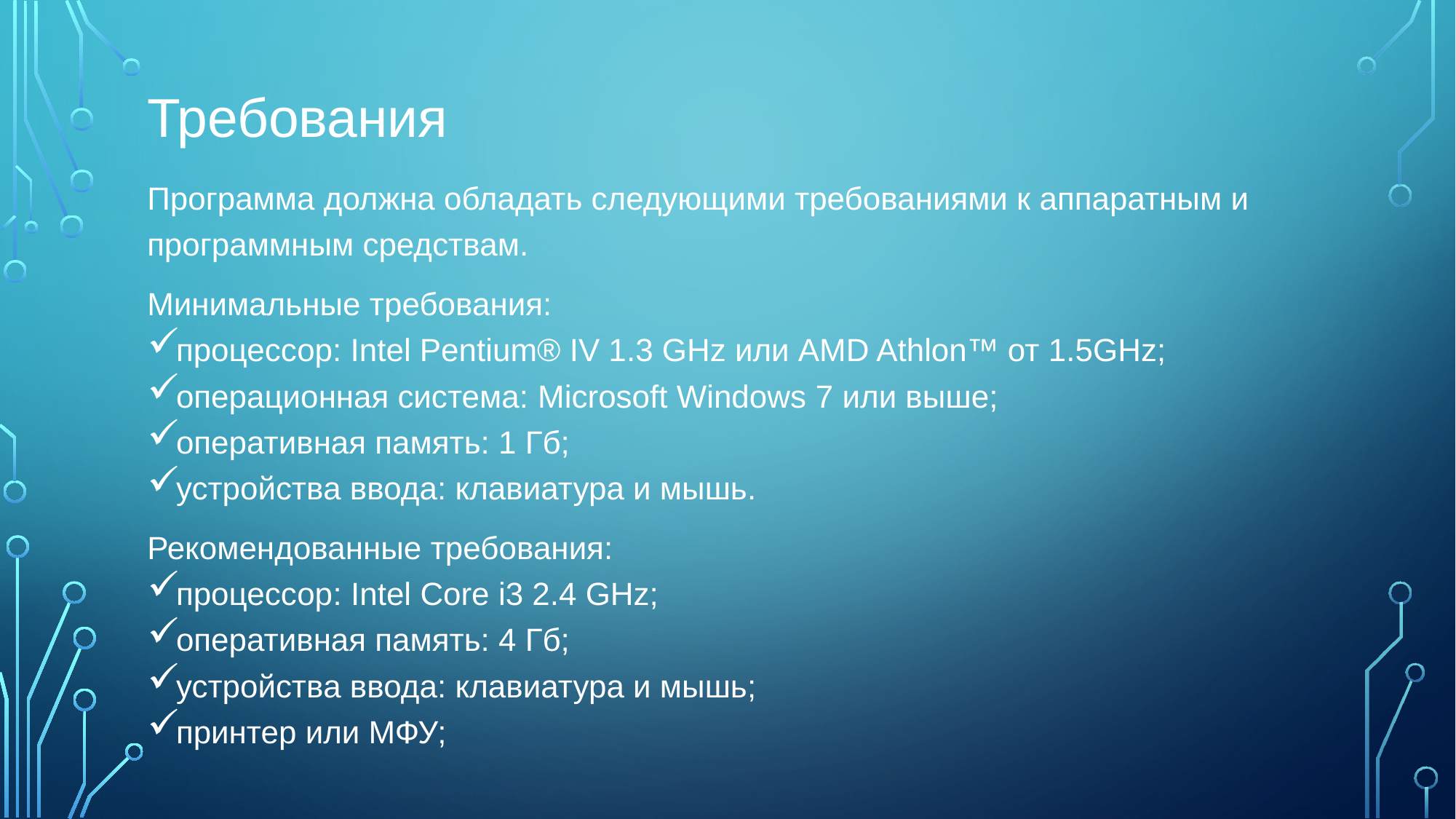

# Требования
Программа должна обладать следующими требованиями к аппаратным и программным средствам.
Минимальные требования:
процессор: Intel Pentium® IV 1.3 GHz или AMD Athlon™ от 1.5GHz;
операционная система: Microsoft Windows 7 или выше;
оперативная память: 1 Гб;
устройства ввода: клавиатура и мышь.
Рекомендованные требования:
процессор: Intel Core i3 2.4 GHz;
оперативная память: 4 Гб;
устройства ввода: клавиатура и мышь;
принтер или МФУ;